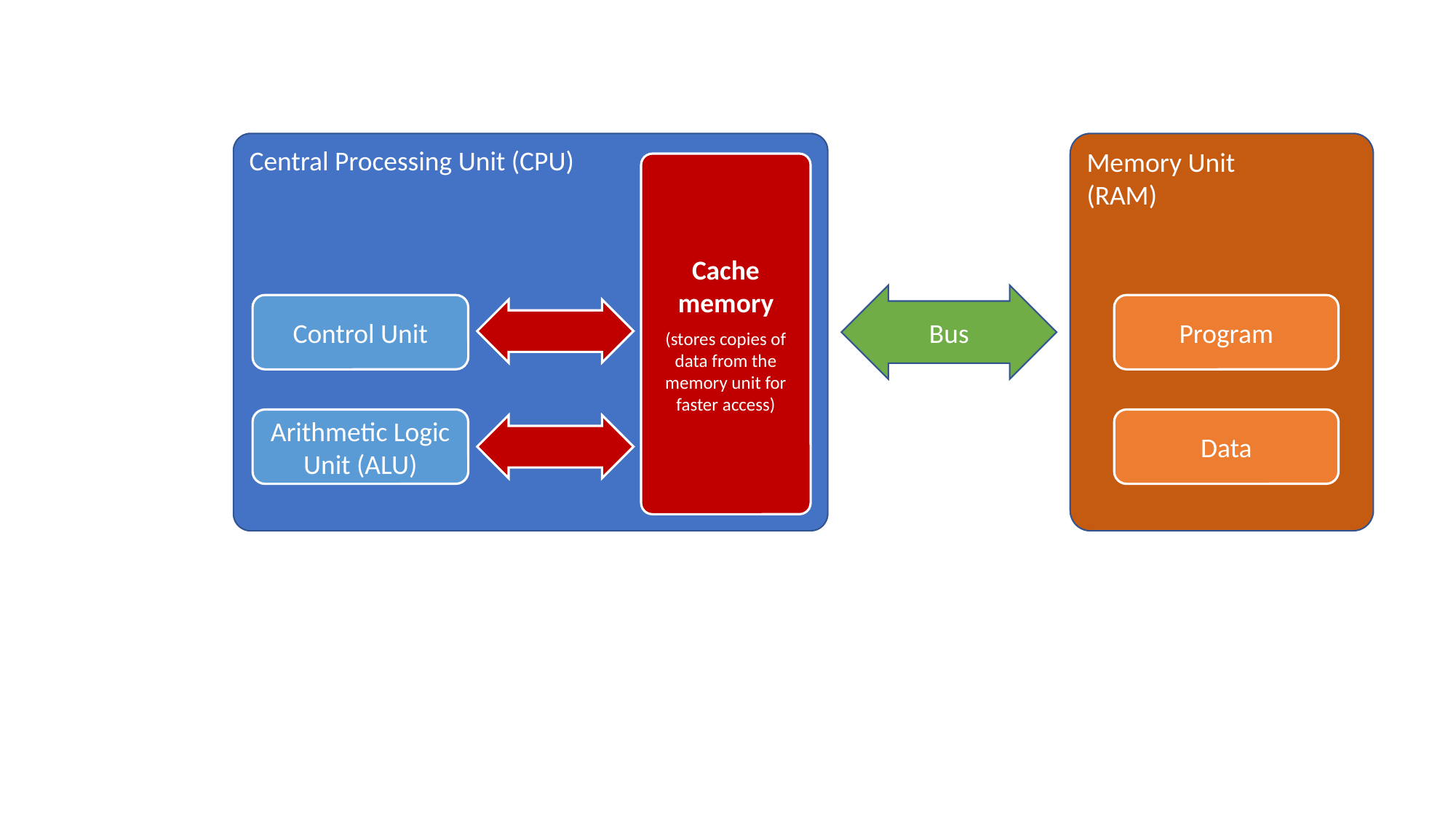

Central Processing Unit (CPU)
Memory Unit
(RAM)
Cache
memory
(stores copies of data from the memory unit for faster access)
Bus
Control Unit
Program

Arithmetic Logic Unit (ALU)
Data